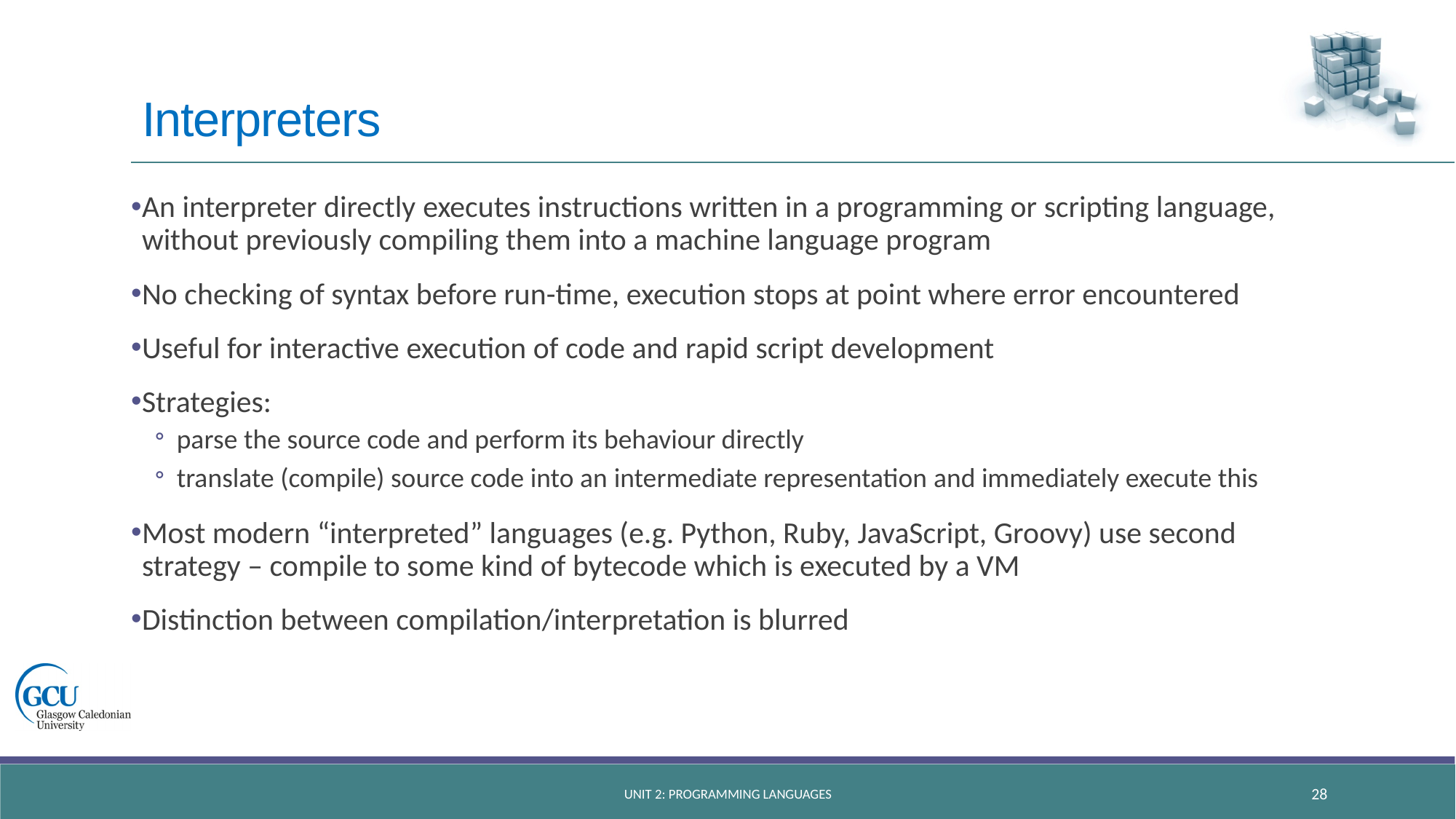

# Interpreters
An interpreter directly executes instructions written in a programming or scripting language, without previously compiling them into a machine language program
No checking of syntax before run-time, execution stops at point where error encountered
Useful for interactive execution of code and rapid script development
Strategies:
parse the source code and perform its behaviour directly
translate (compile) source code into an intermediate representation and immediately execute this
Most modern “interpreted” languages (e.g. Python, Ruby, JavaScript, Groovy) use second strategy – compile to some kind of bytecode which is executed by a VM
Distinction between compilation/interpretation is blurred

Unit 2: Programming languages
28